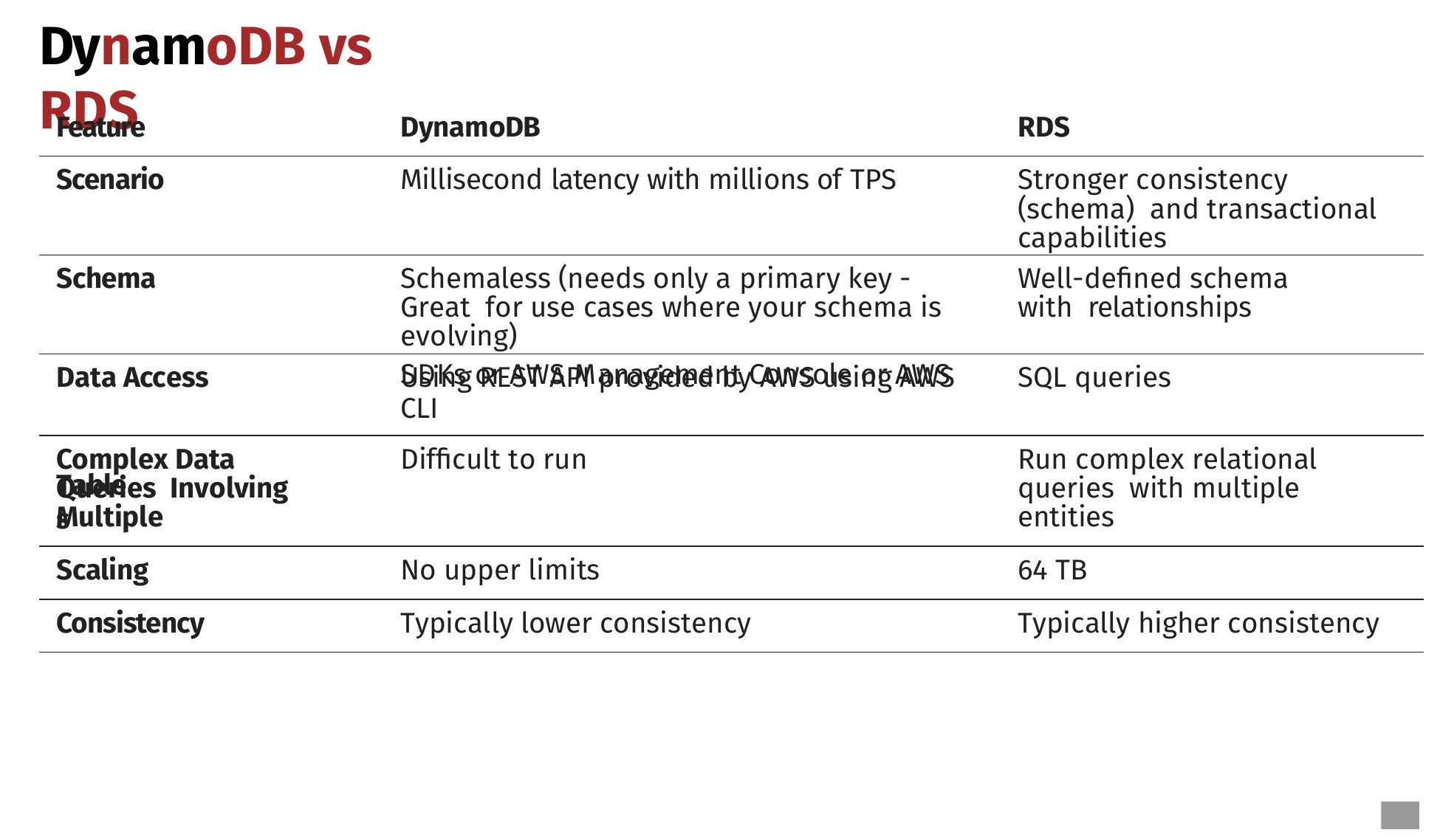

# DynamoDB vs RDS

| Feature | DynamoDB | RDS |
| --- | --- | --- |
| Scenario | Millisecond latency with millions of TPS | Stronger consistency (schema) and transactional capabilities |
| Schema | Schemaless (needs only a primary key - Great for use cases where your schema is evolving) | Well-defined schema with relationships |
| Data Access | Using REST API provided by AWS using AWS | SQL queries |
| Complex Data Queries Involving Multiple | Difficult to run | Run complex relational queries with multiple entities |
| Scaling | No upper limits | 64 TB |
| Consistency | Typically lower consistency | Typically higher consistency |
SDKs or AWS Management Console or AWS CLI
Tables